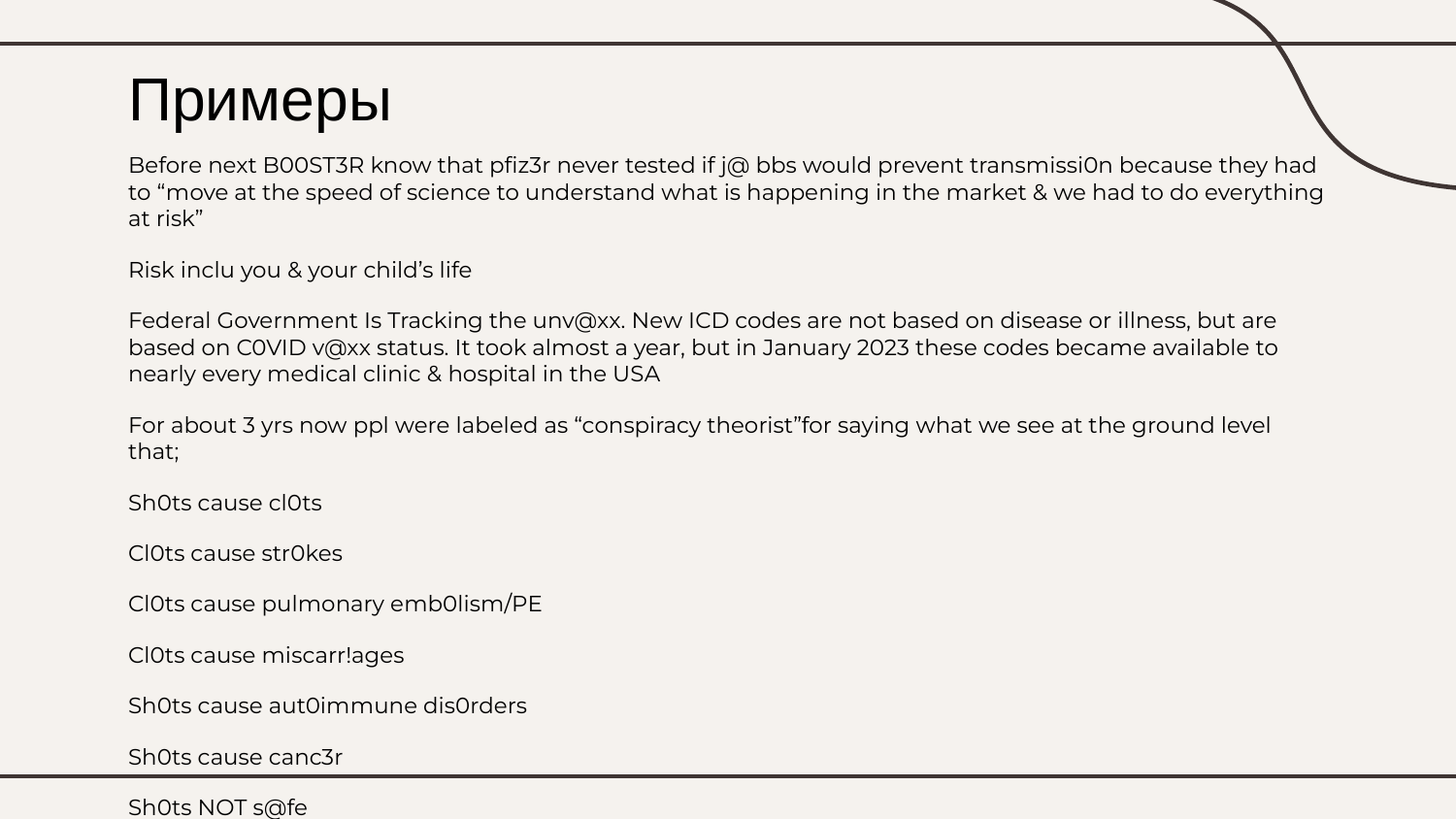

# Примеры
Before next B00ST3R know that pfiz3r never tested if j@ bbs would prevent transmissi0n because they had to “move at the speed of science to understand what is happening in the market & we had to do everything at risk”
Risk inclu you & your child’s life
Federal Government Is Tracking the unv@xx. New ICD codes are not based on disease or illness, but are based on C0VID v@xx status. It took almost a year, but in January 2023 these codes became available to nearly every medical clinic & hospital in the USA
For about 3 yrs now ppl were labeled as “conspiracy theorist”for saying what we see at the ground level that;
Sh0ts cause cl0ts
Cl0ts cause str0kes
Cl0ts cause pulmonary emb0lism/PE
Cl0ts cause miscarr!ages
Sh0ts cause aut0immune dis0rders
Sh0ts cause canc3r
Sh0ts NOT s@fe